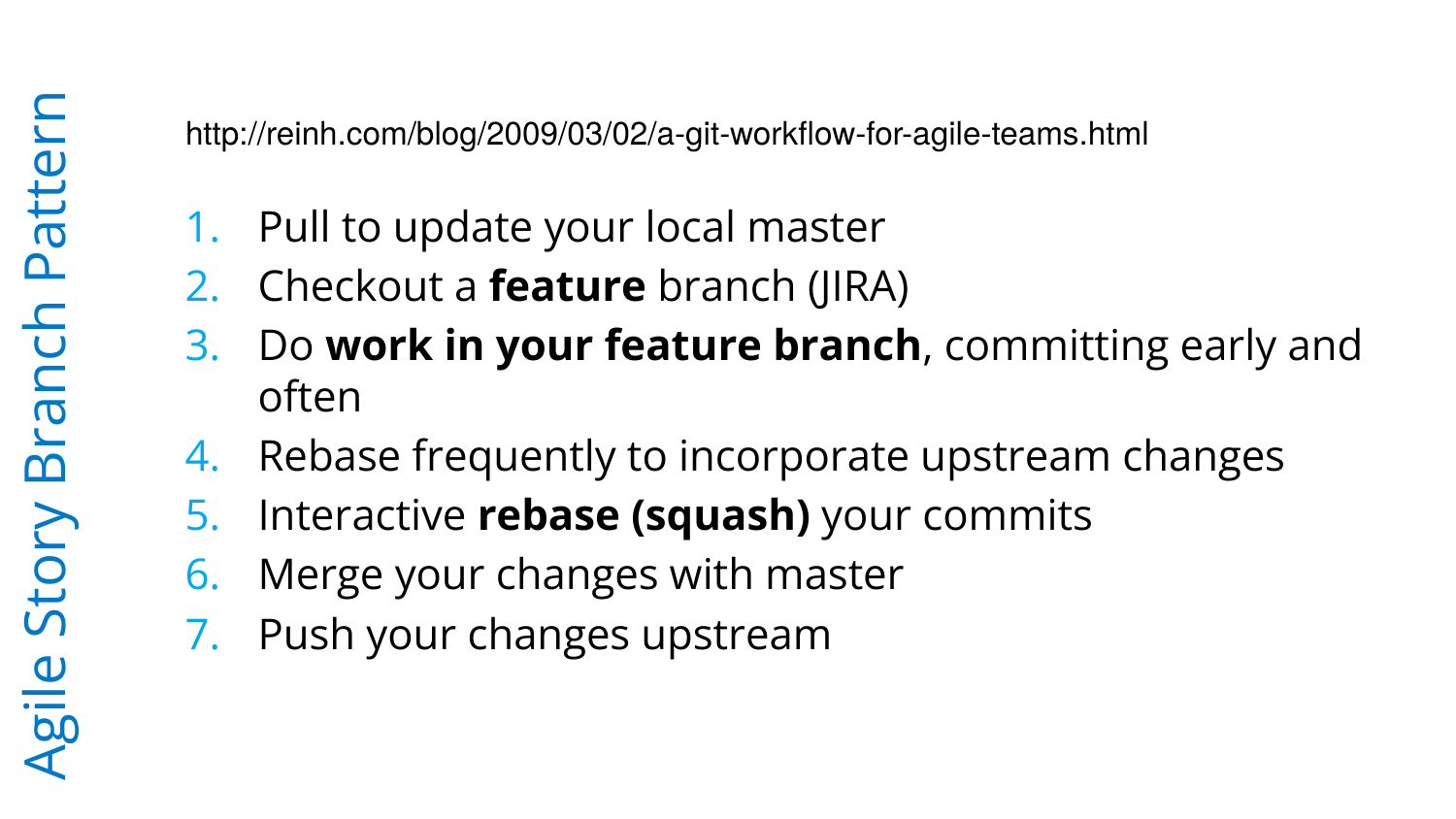

http://reinh.com/blog/2009/03/02/a-git-workflow-for-agile-teams.html
Pull to update your local master
Checkout a feature branch (JIRA)
Do work in your feature branch, committing early and often
Rebase frequently to incorporate upstream changes
Interactive rebase (squash) your commits
Merge your changes with master
Push your changes upstream
# Agile Story Branch Pattern